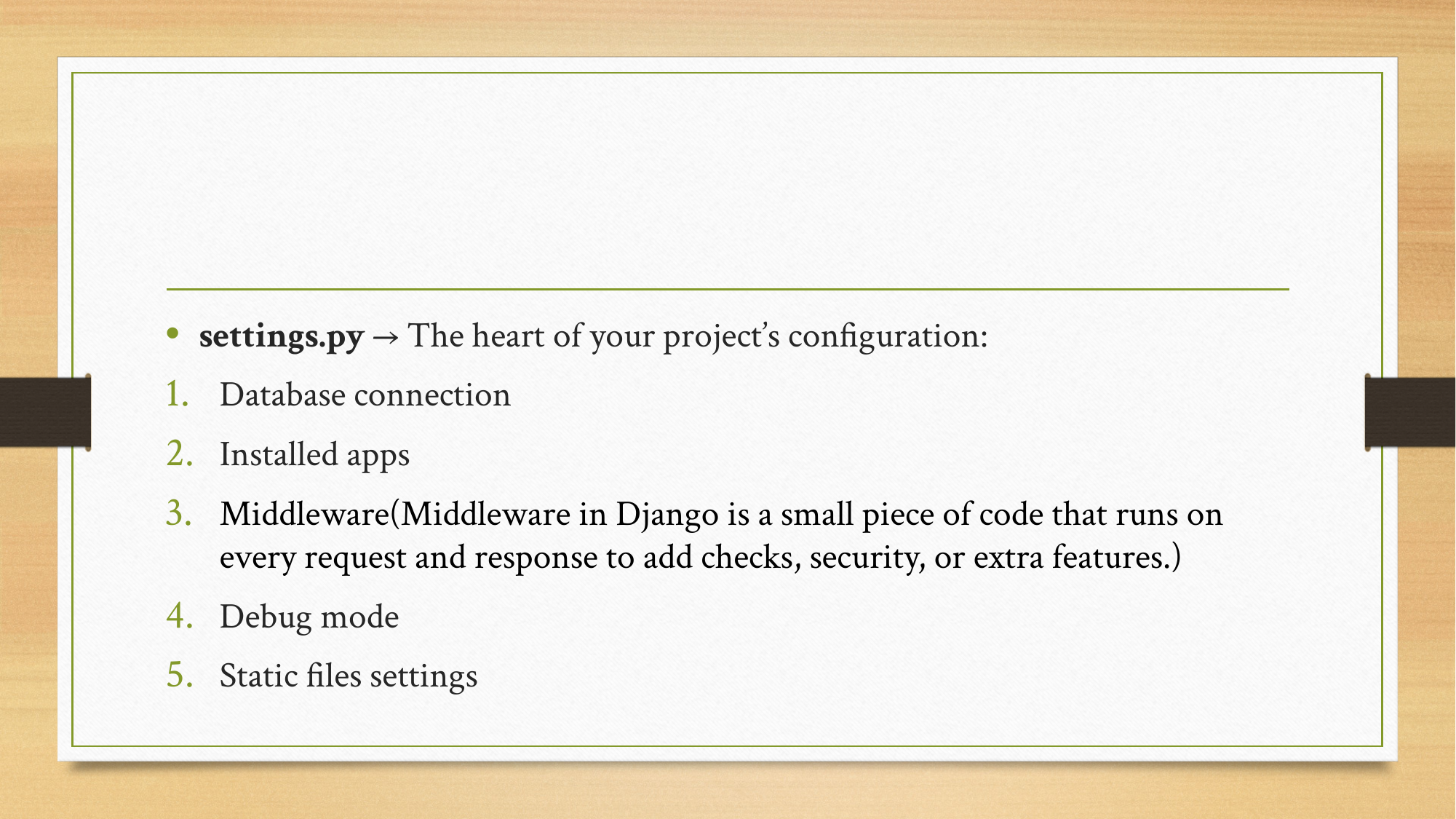

#
settings.py → The heart of your project’s configuration:
Database connection
Installed apps
Middleware(Middleware in Django is a small piece of code that runs on every request and response to add checks, security, or extra features.)
Debug mode
Static files settings